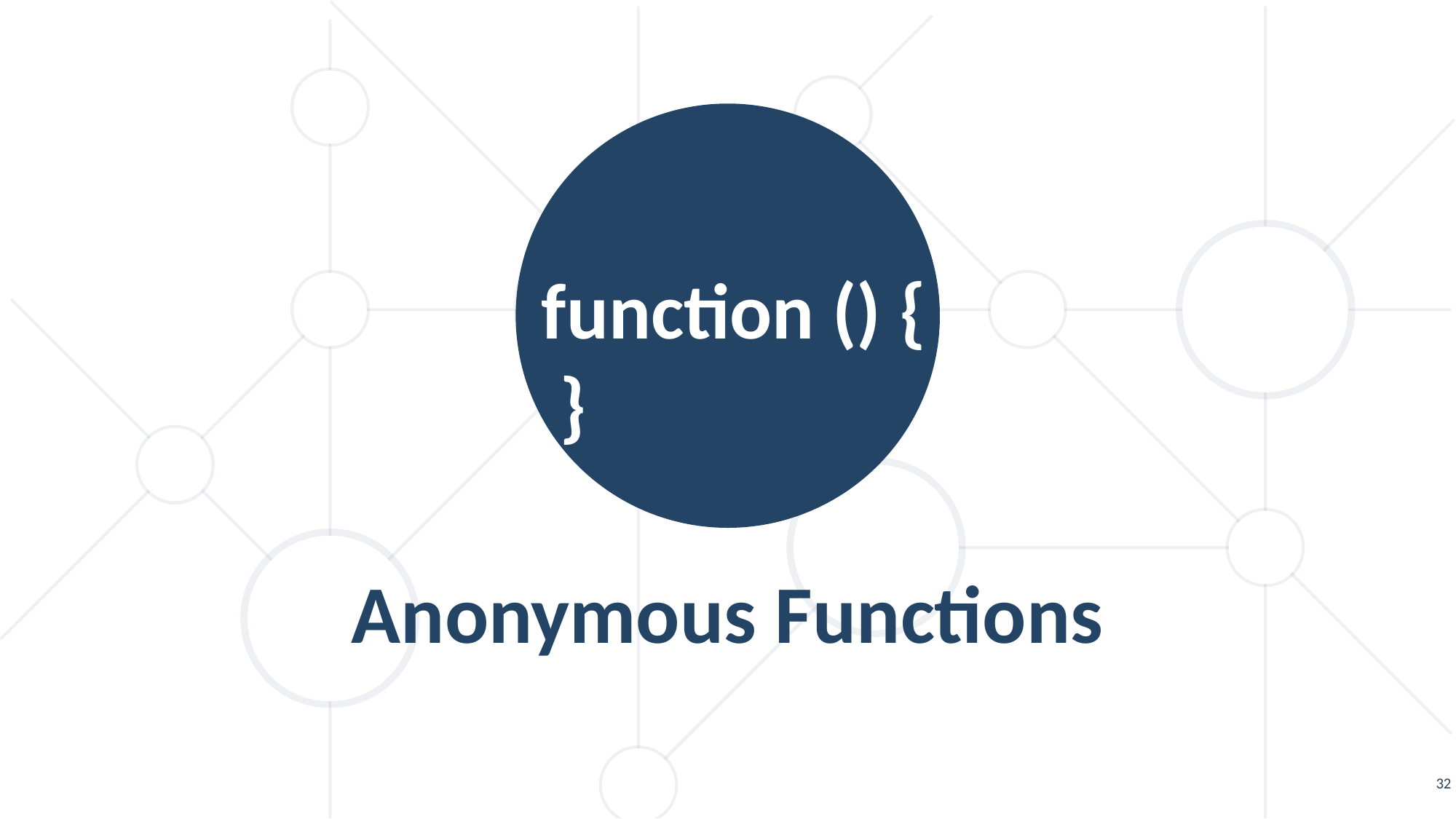

function () {
 }
Anonymous Functions
32